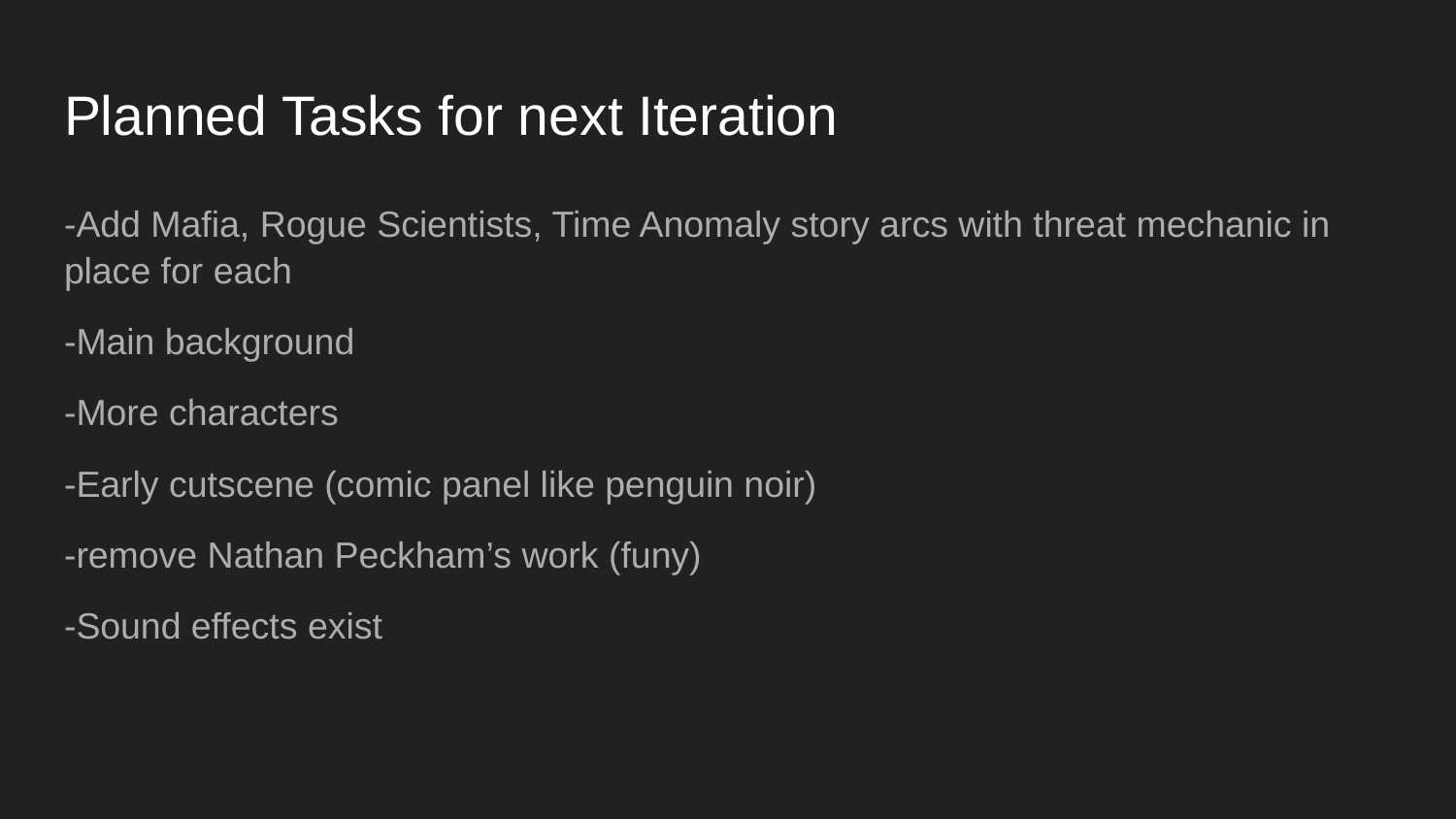

# Planned Tasks for next Iteration
-Add Mafia, Rogue Scientists, Time Anomaly story arcs with threat mechanic in place for each
-Main background
-More characters
-Early cutscene (comic panel like penguin noir)
-remove Nathan Peckham’s work (funy)
-Sound effects exist